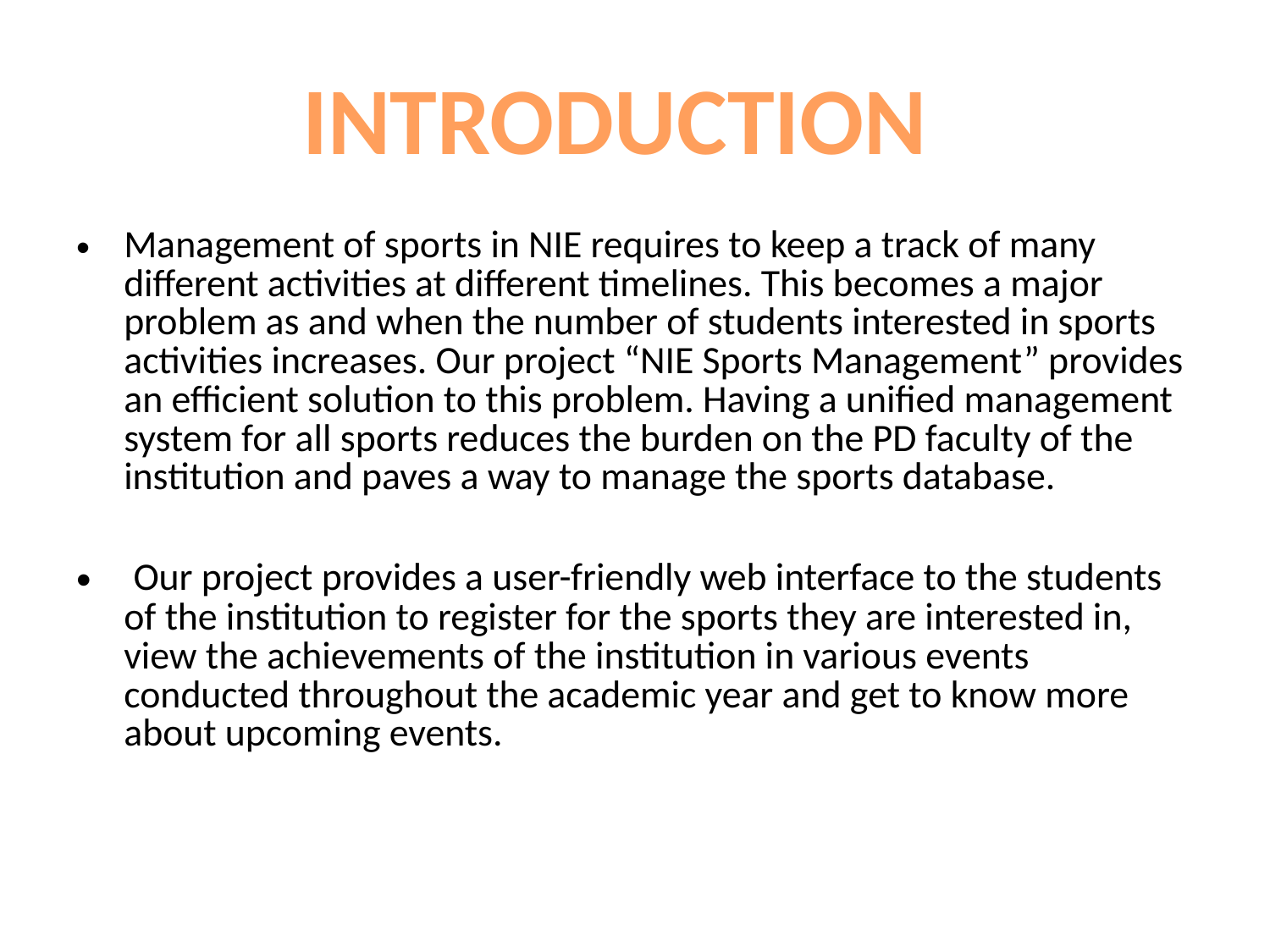

#
 INTRODUCTION
Management of sports in NIE requires to keep a track of many different activities at different timelines. This becomes a major problem as and when the number of students interested in sports activities increases. Our project “NIE Sports Management” provides an efficient solution to this problem. Having a unified management system for all sports reduces the burden on the PD faculty of the institution and paves a way to manage the sports database.

 Our project provides a user-friendly web interface to the students of the institution to register for the sports they are interested in, view the achievements of the institution in various events conducted throughout the academic year and get to know more about upcoming events.